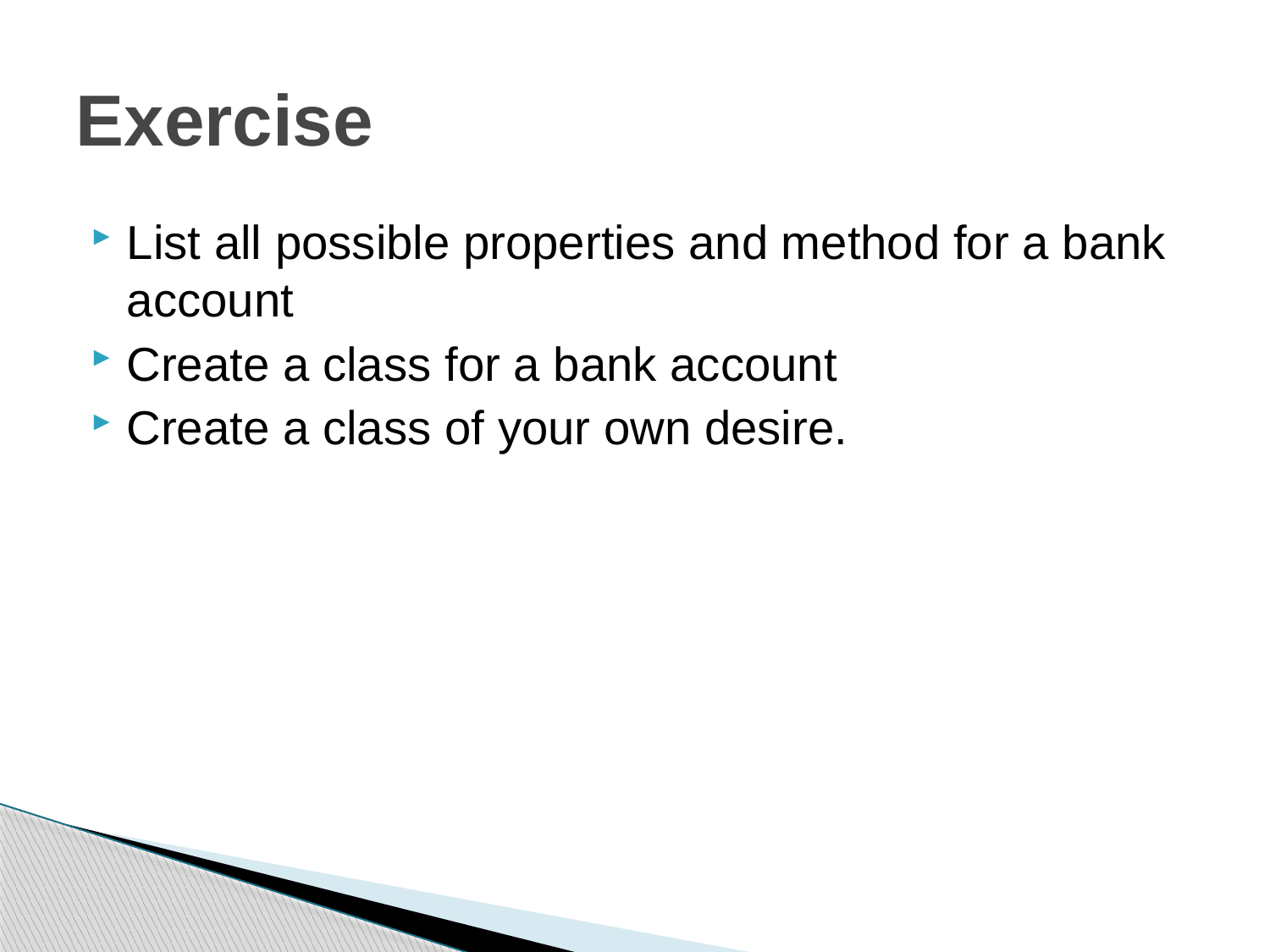

# Exercise
List all possible properties and method for a bank account
Create a class for a bank account
Create a class of your own desire.